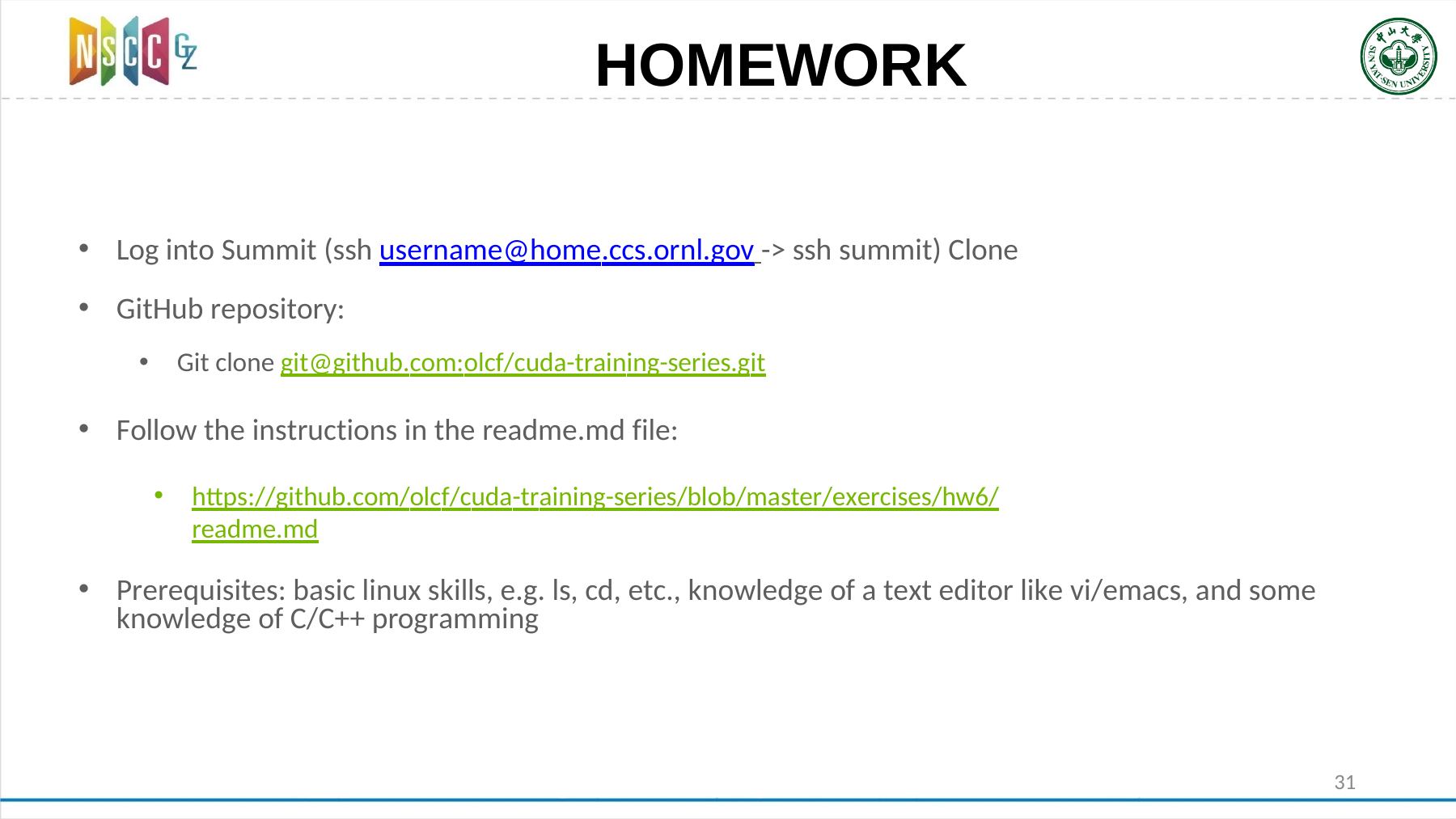

# HOMEWORK
Log into Summit (ssh username@home.ccs.ornl.gov -> ssh summit) Clone
GitHub repository:
Git clone git@github.com:olcf/cuda-training-series.git

Follow the instructions in the readme.md file:

https://github.com/olcf/cuda-training-series/blob/master/exercises/hw6/readme.md
Prerequisites: basic linux skills, e.g. ls, cd, etc., knowledge of a text editor like vi/emacs, and some knowledge of C/C++ programming
31